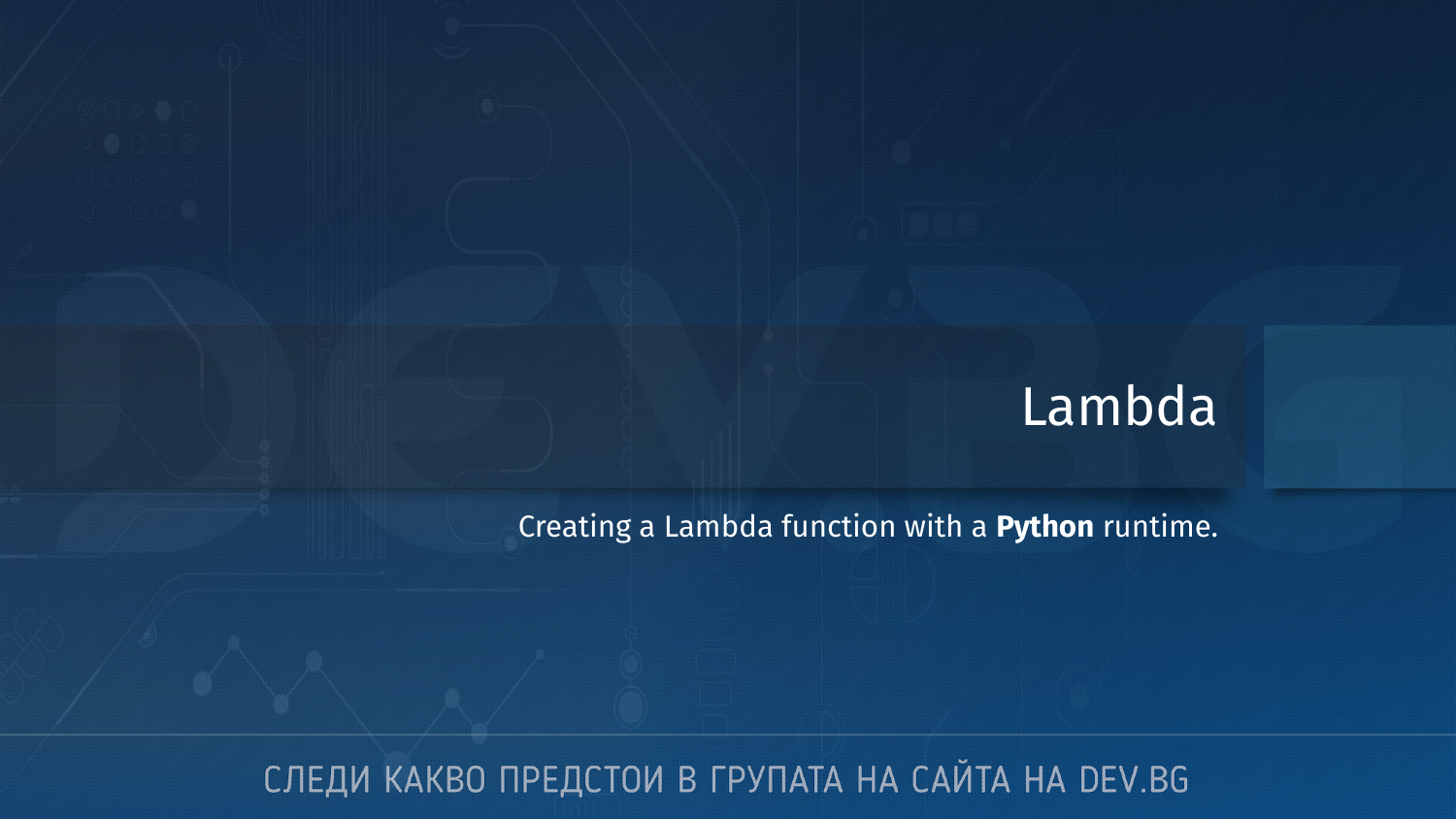

# Lambda
Creating a Lambda function with a Python runtime.